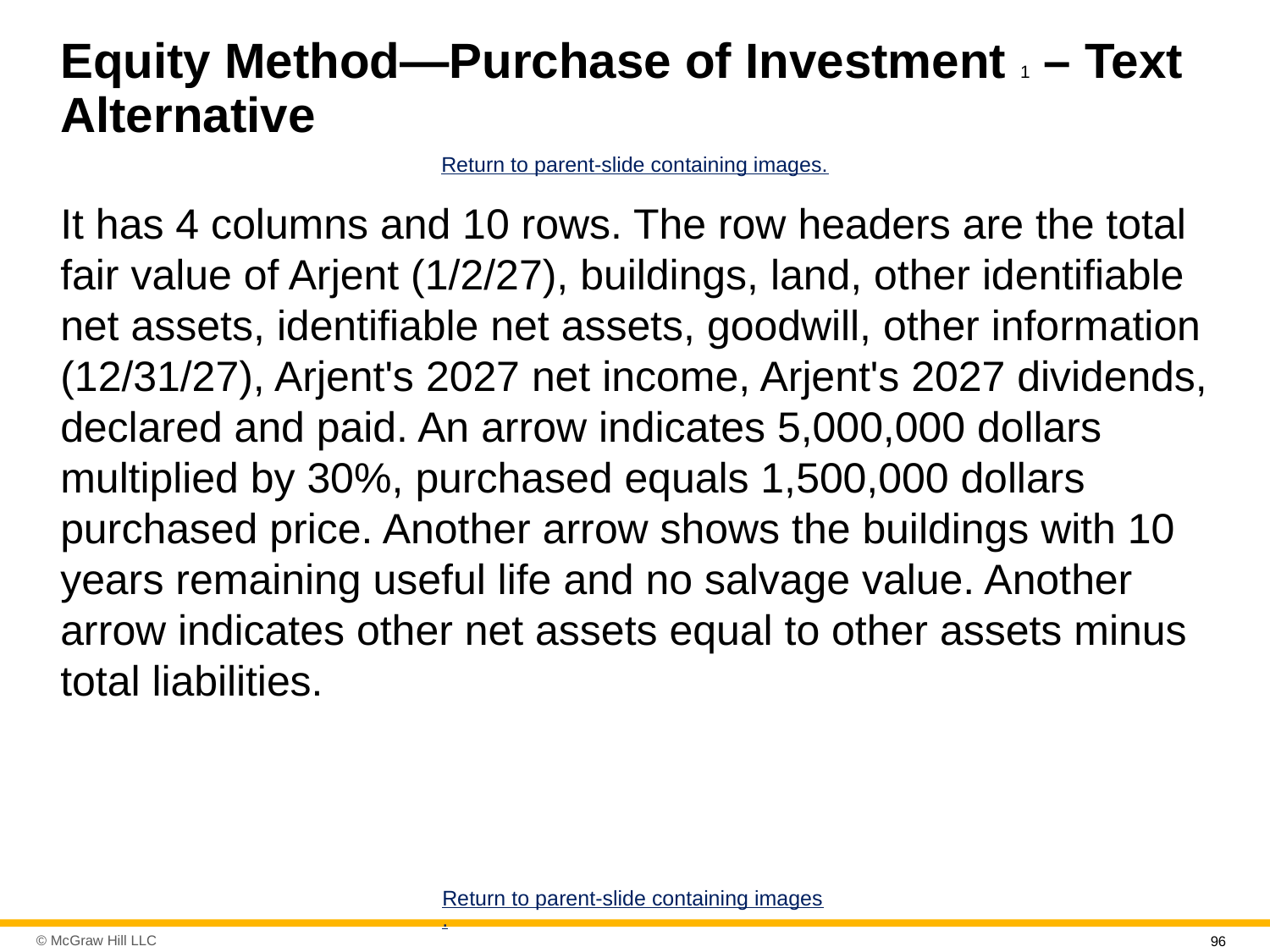

# Equity Method—Purchase of Investment 1 – Text Alternative
Return to parent-slide containing images.
It has 4 columns and 10 rows. The row headers are the total fair value of Arjent (1/2/27), buildings, land, other identifiable net assets, identifiable net assets, goodwill, other information (12/31/27), Arjent's 2027 net income, Arjent's 2027 dividends, declared and paid. An arrow indicates 5,000,000 dollars multiplied by 30%, purchased equals 1,500,000 dollars purchased price. Another arrow shows the buildings with 10 years remaining useful life and no salvage value. Another arrow indicates other net assets equal to other assets minus total liabilities.
Return to parent-slide containing images.
96